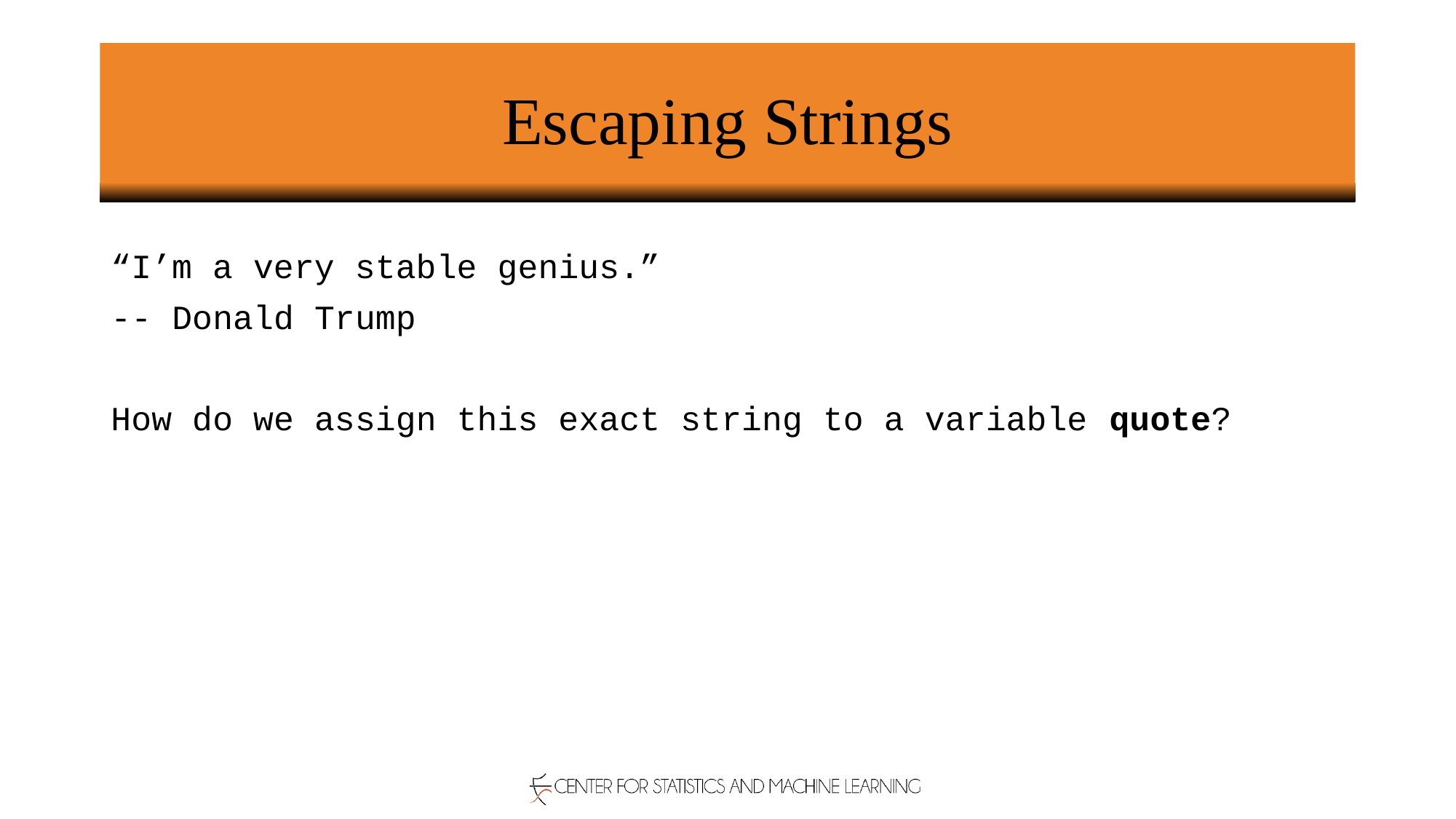

# Escaping Strings
“I’m a very stable genius.”
-- Donald Trump

How do we assign this exact string to a variable quote?